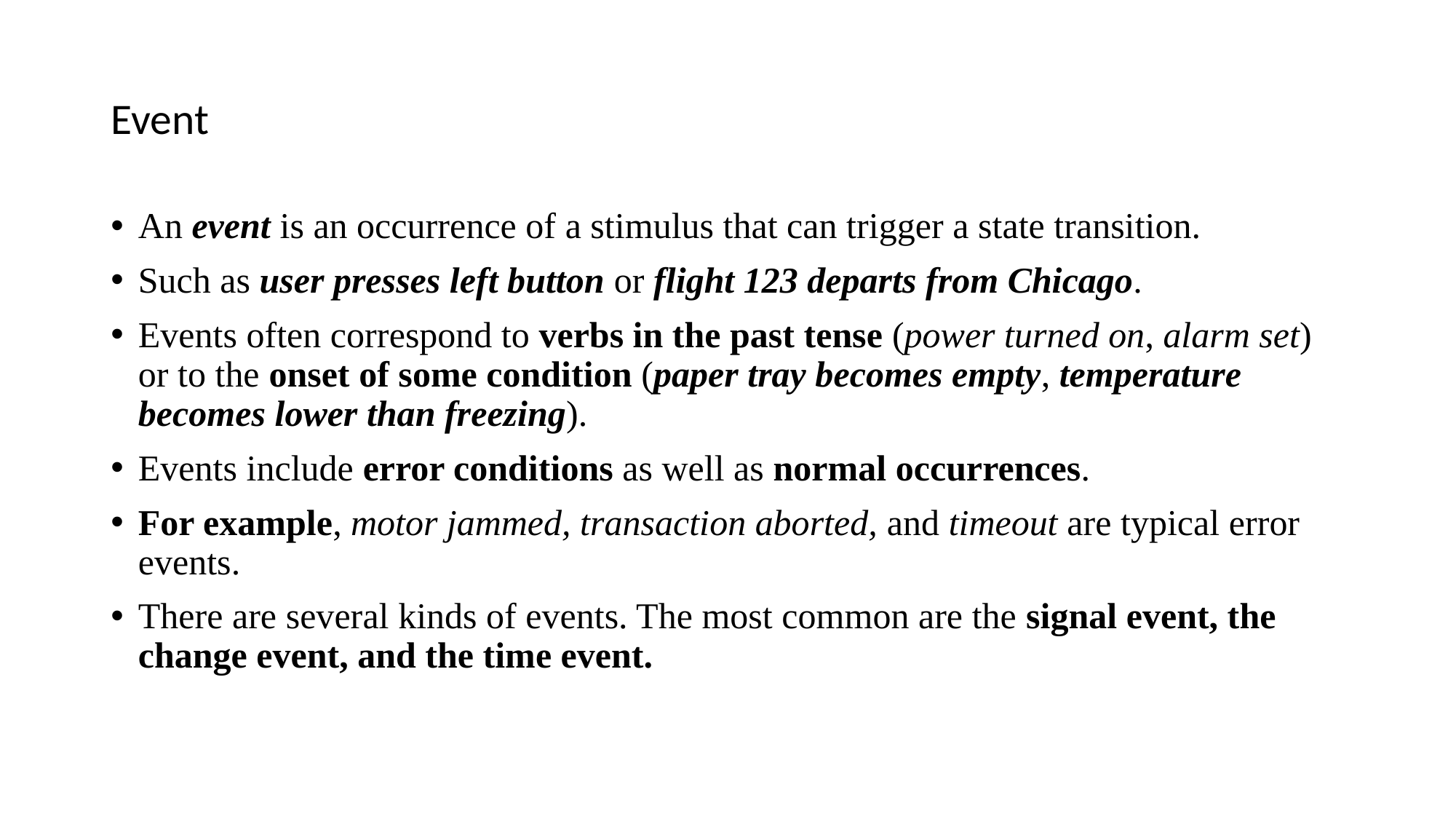

# Event
An event is an occurrence of a stimulus that can trigger a state transition.
Such as user presses left button or flight 123 departs from Chicago.
Events often correspond to verbs in the past tense (power turned on, alarm set) or to the onset of some condition (paper tray becomes empty, temperature becomes lower than freezing).
Events include error conditions as well as normal occurrences.
For example, motor jammed, transaction aborted, and timeout are typical error events.
There are several kinds of events. The most common are the signal event, the change event, and the time event.